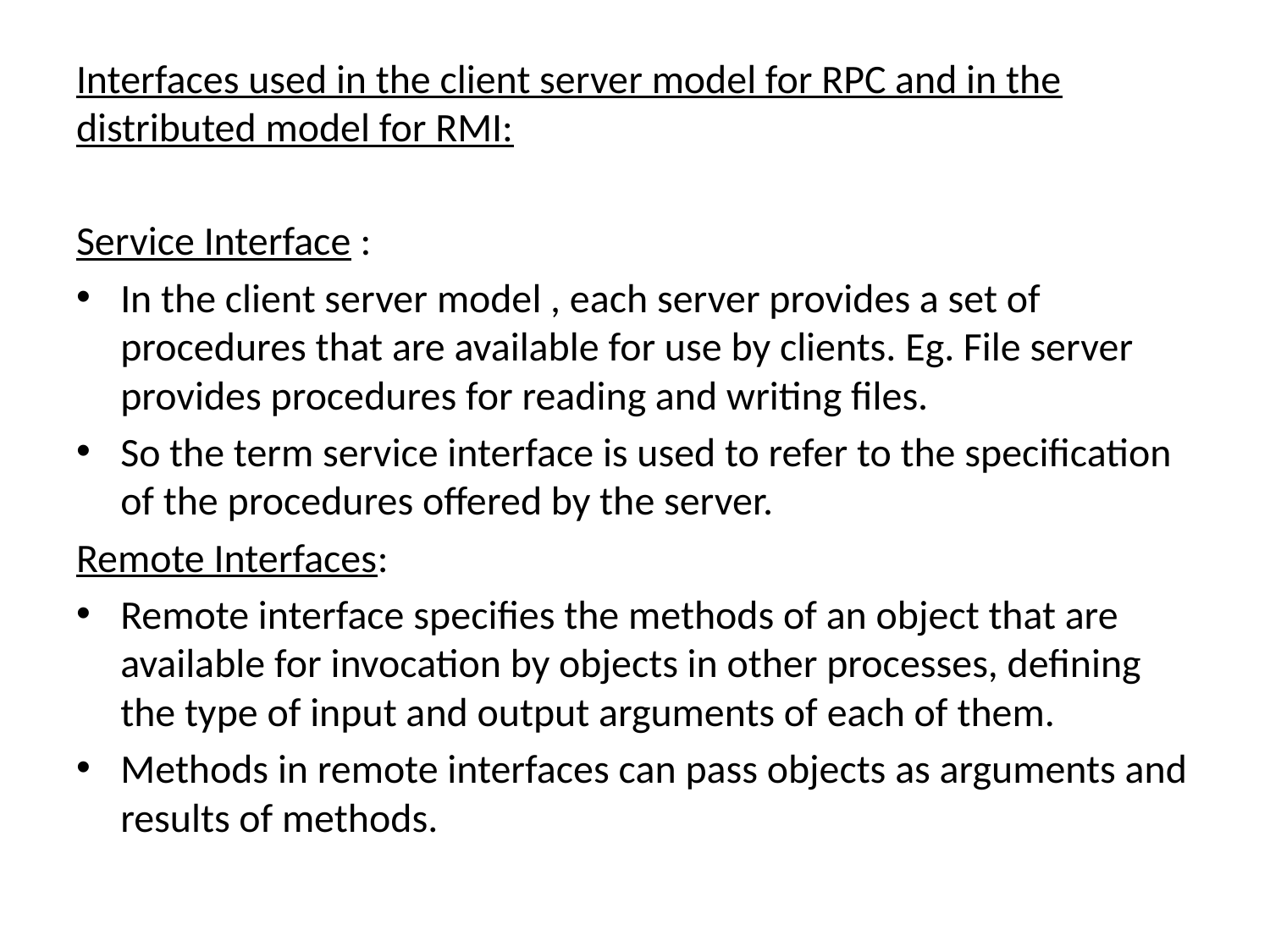

Interfaces used in the client server model for RPC and in the distributed model for RMI:

Service Interface :
In the client server model , each server provides a set of procedures that are available for use by clients. Eg. File server provides procedures for reading and writing files.
So the term service interface is used to refer to the specification of the procedures offered by the server.
Remote Interfaces:
Remote interface specifies the methods of an object that are available for invocation by objects in other processes, defining the type of input and output arguments of each of them.
Methods in remote interfaces can pass objects as arguments and results of methods.